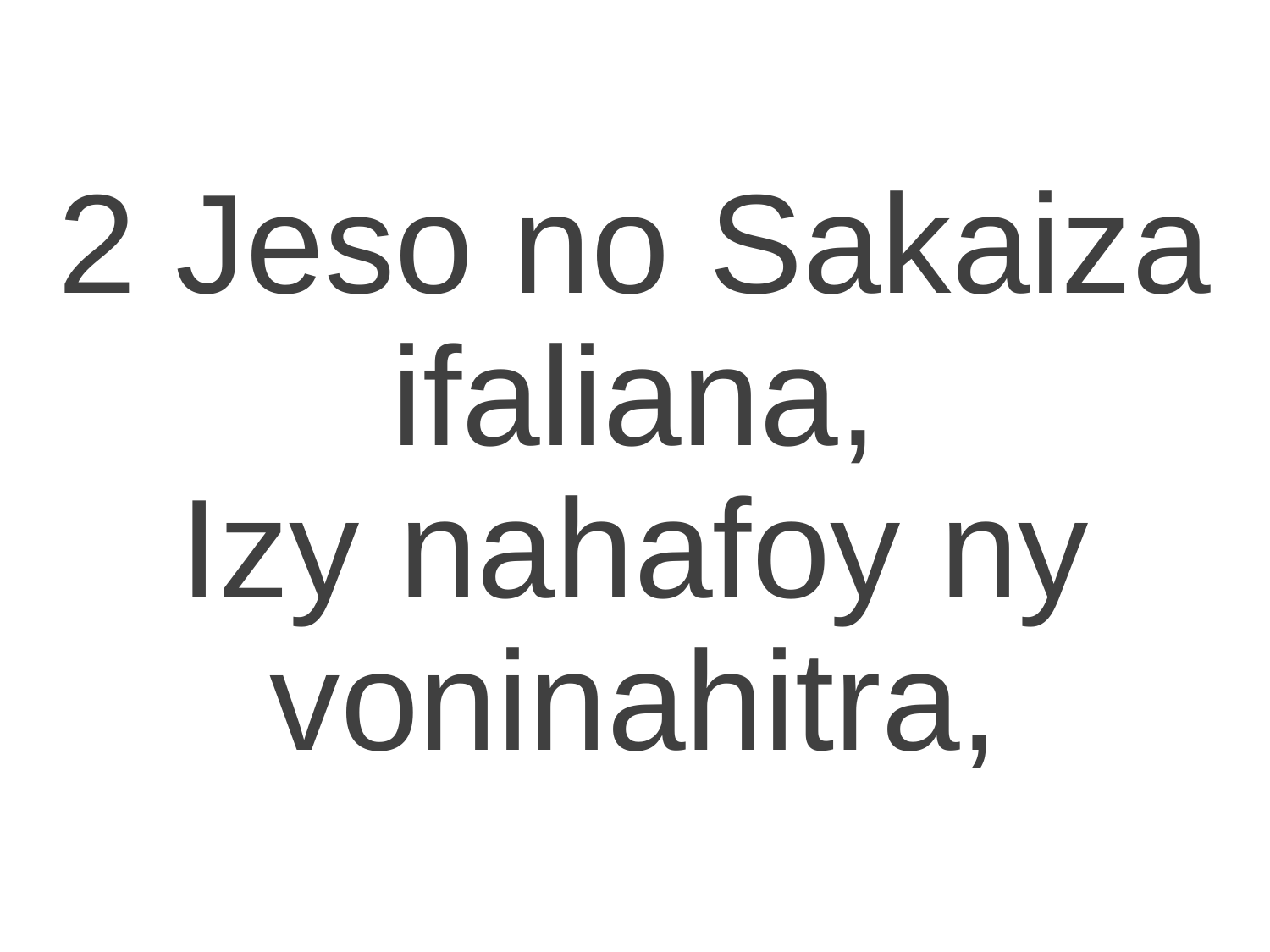

2 Jeso no Sakaiza ifaliana,
Izy nahafoy ny voninahitra,